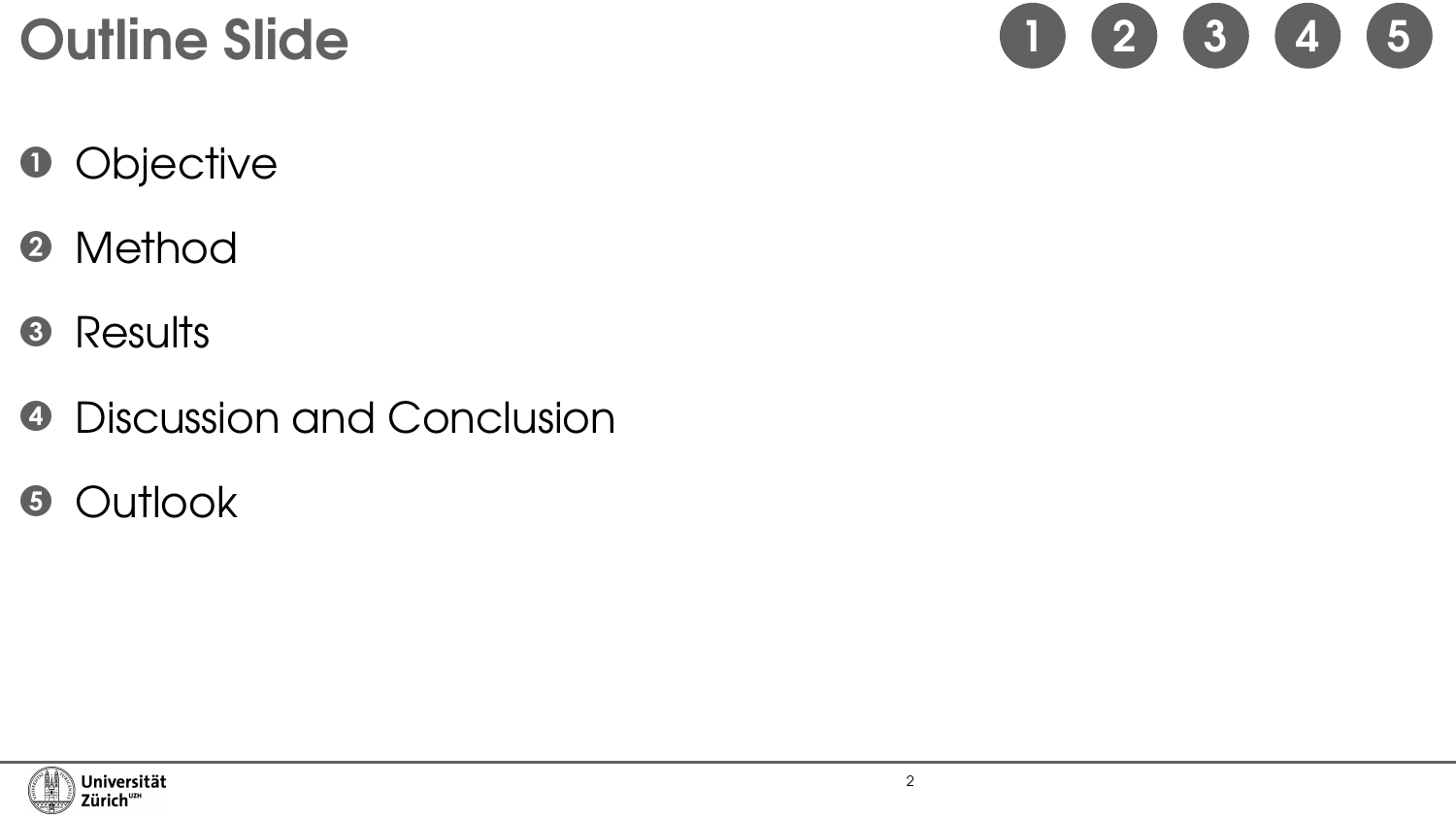

Outline Slide
1

2

3

4

5

Objective
Method
Results
Discussion and Conclusion
Outlook